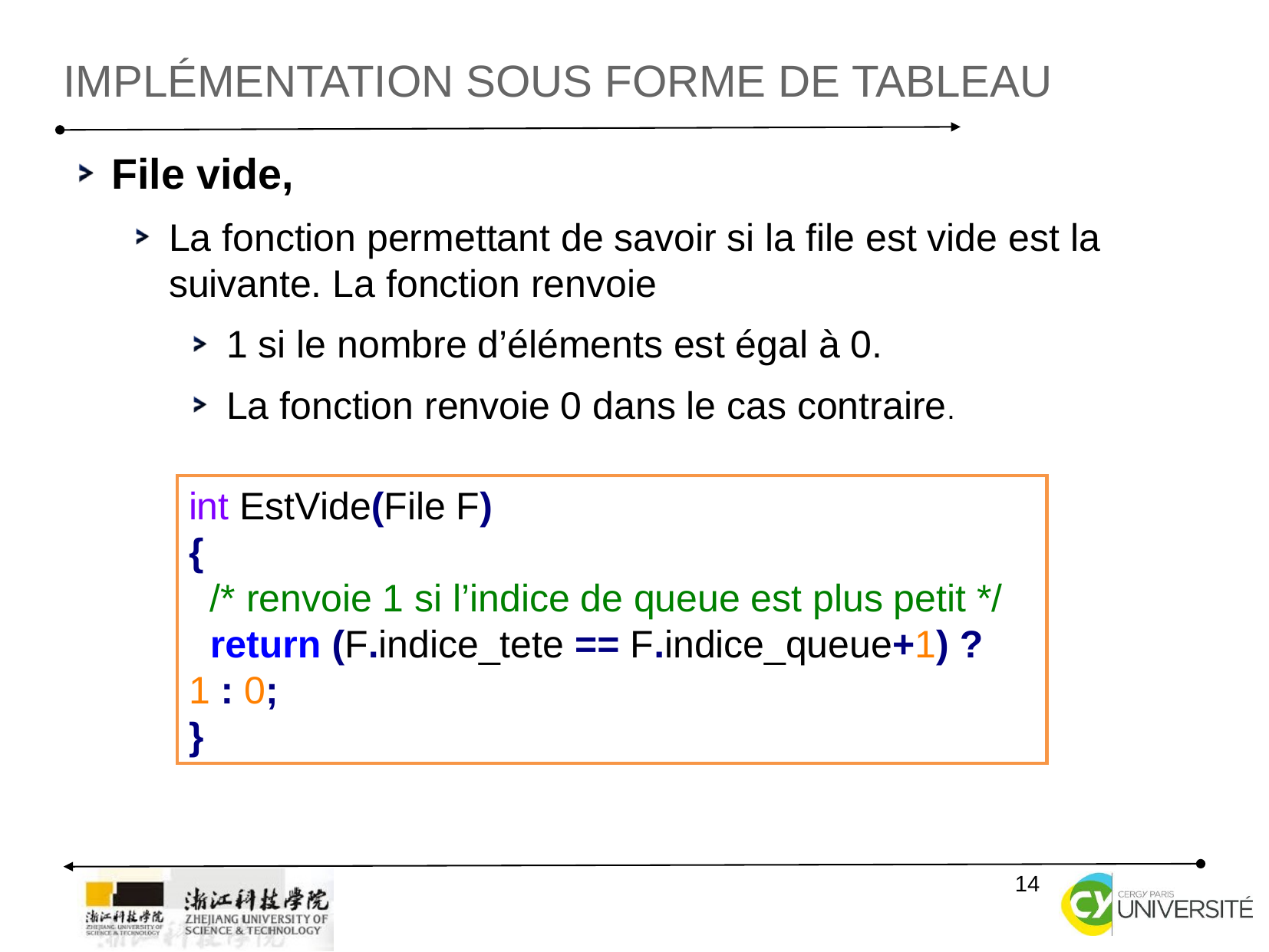

IMPLÉMENTATION SOUS FORME DE TABLEAU
File vide,
La fonction permettant de savoir si la file est vide est la suivante. La fonction renvoie
1 si le nombre d’éléments est égal à 0.
La fonction renvoie 0 dans le cas contraire.

int EstVide(File F)
{
  /* renvoie 1 si l’indice de queue est plus petit */
  return (F.indice_tete == F.indice_queue+1) ? 1 : 0;
}